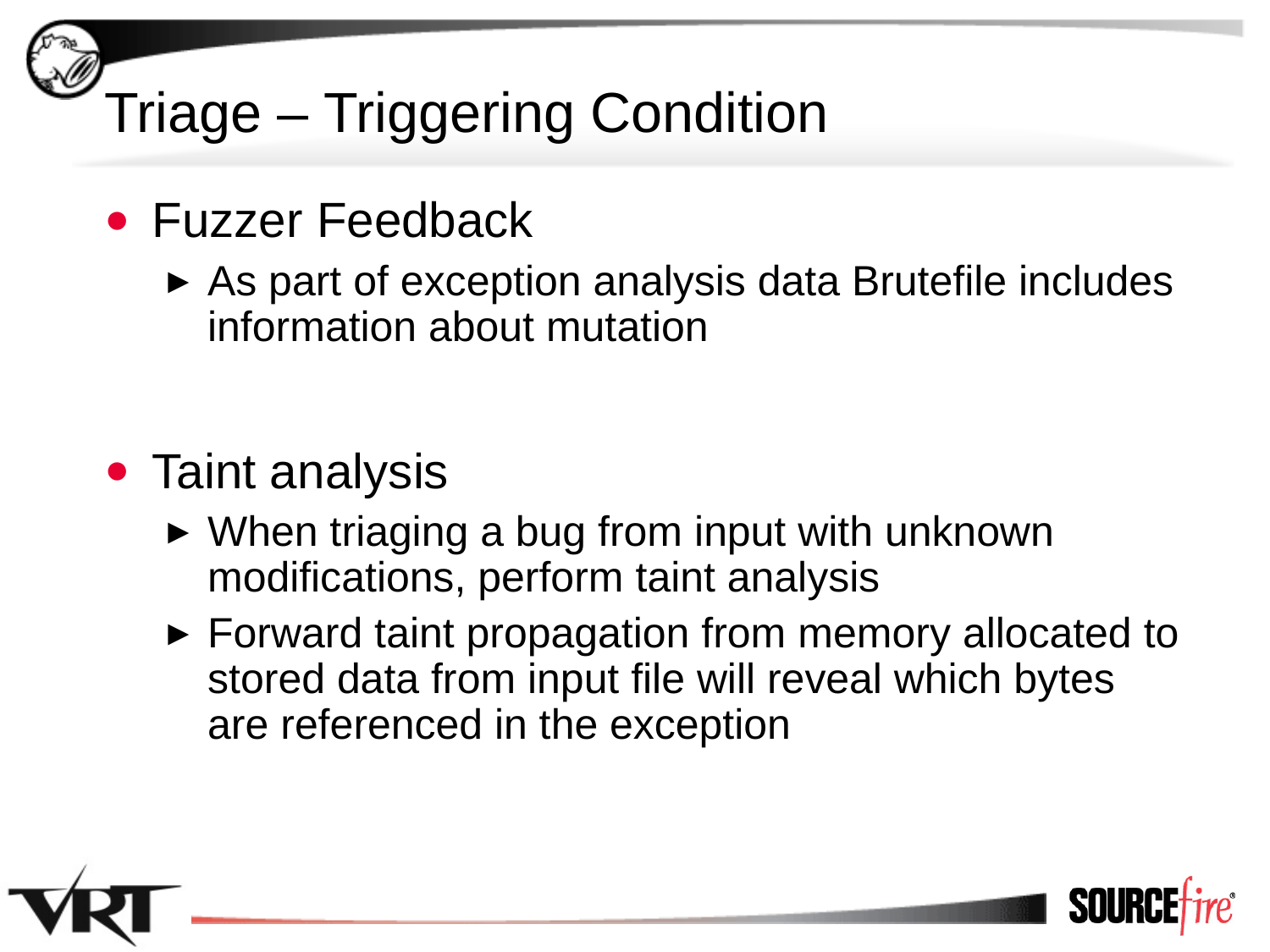

# Triage – Triggering Condition
Fuzzer Feedback
As part of exception analysis data Brutefile includes information about mutation

Taint analysis
When triaging a bug from input with unknown modifications, perform taint analysis
Forward taint propagation from memory allocated to stored data from input file will reveal which bytes are referenced in the exception